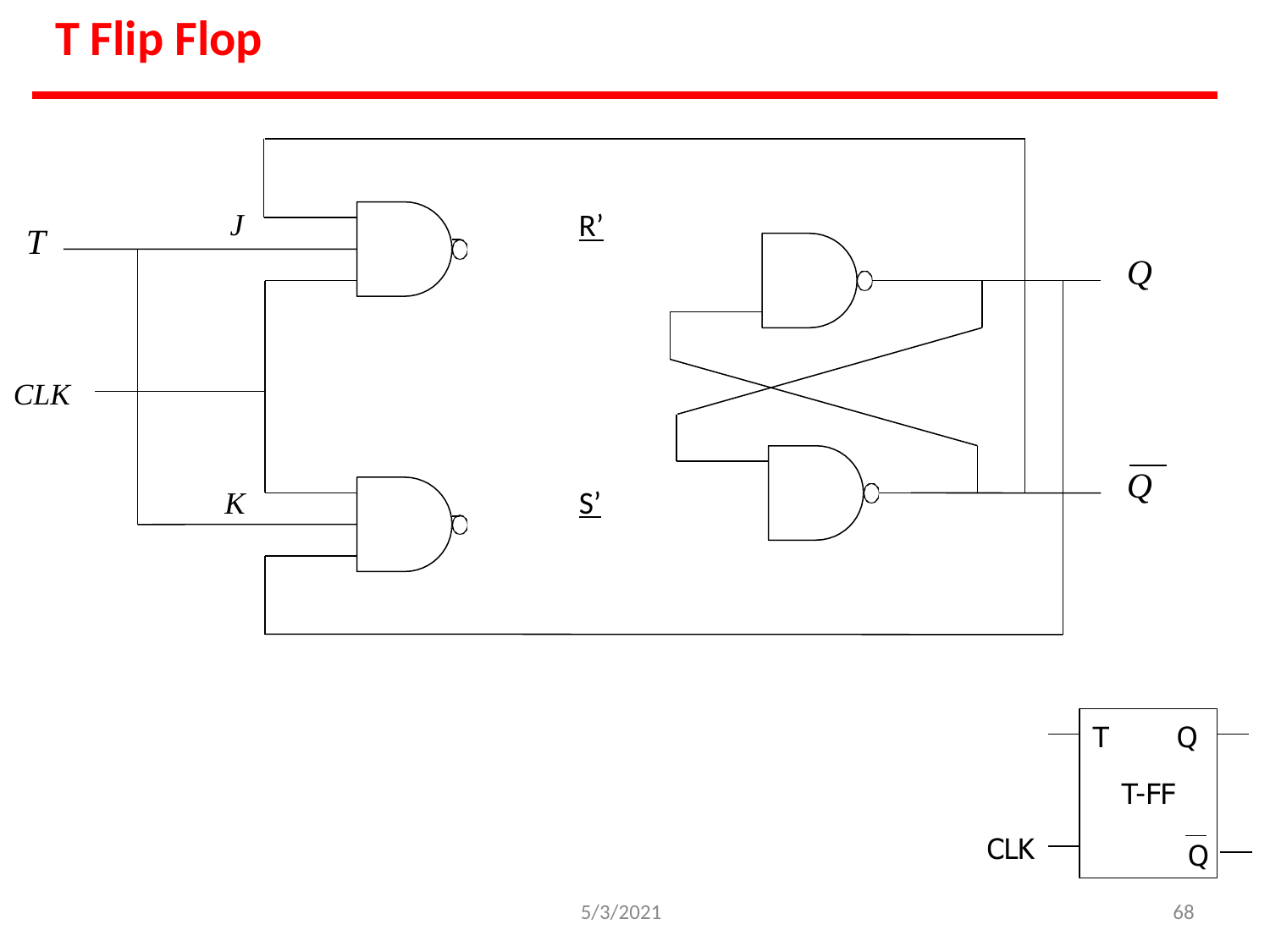

# T Flip Flop

J
 	R’
T

Q

CLK

Q

 	S’
K

T
Q

T-FF
CLK

Q

5/3/2021
68